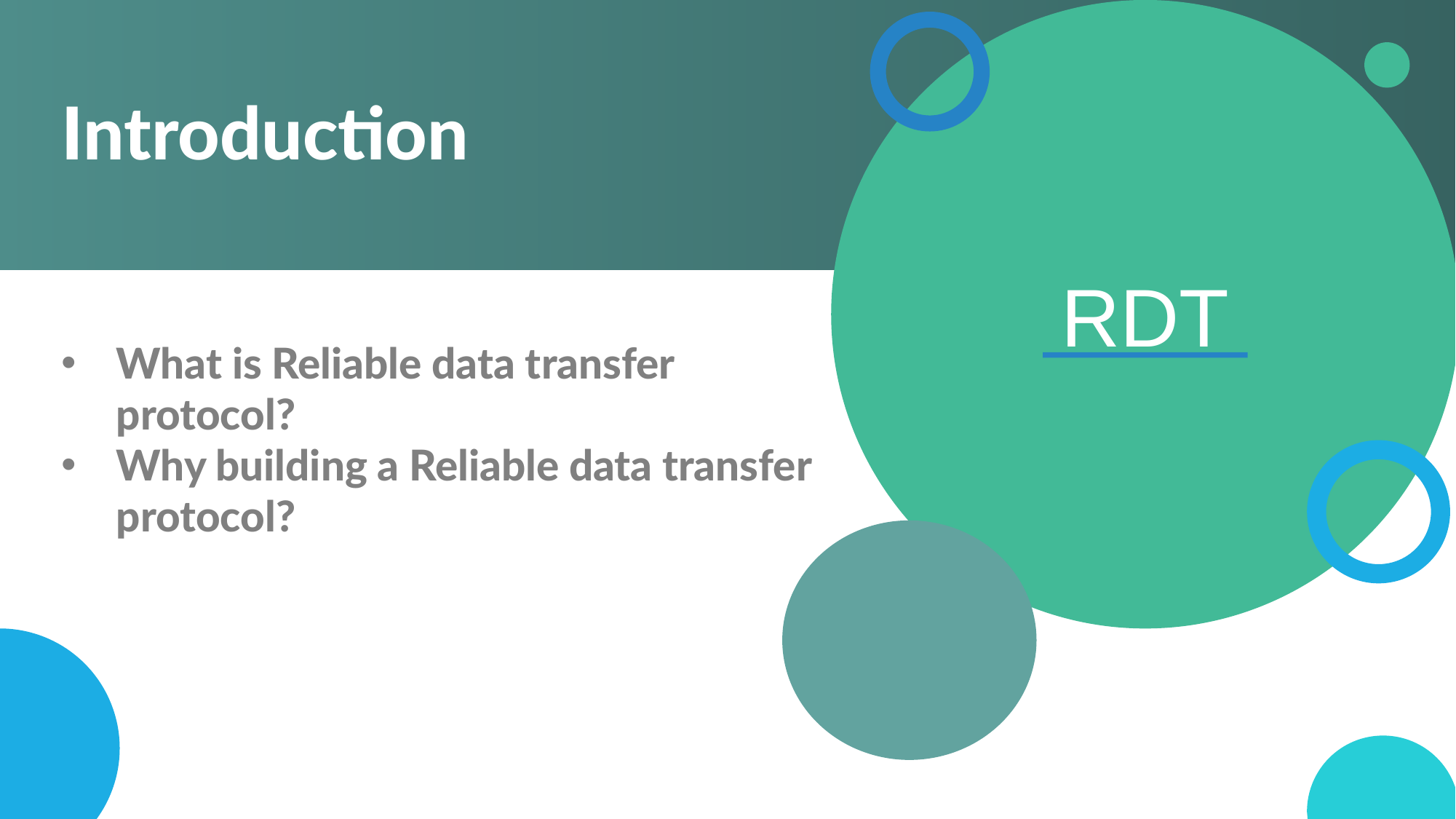

RDT

Introduction

What is Reliable data transfer protocol?
Why building a Reliable data transfer protocol?